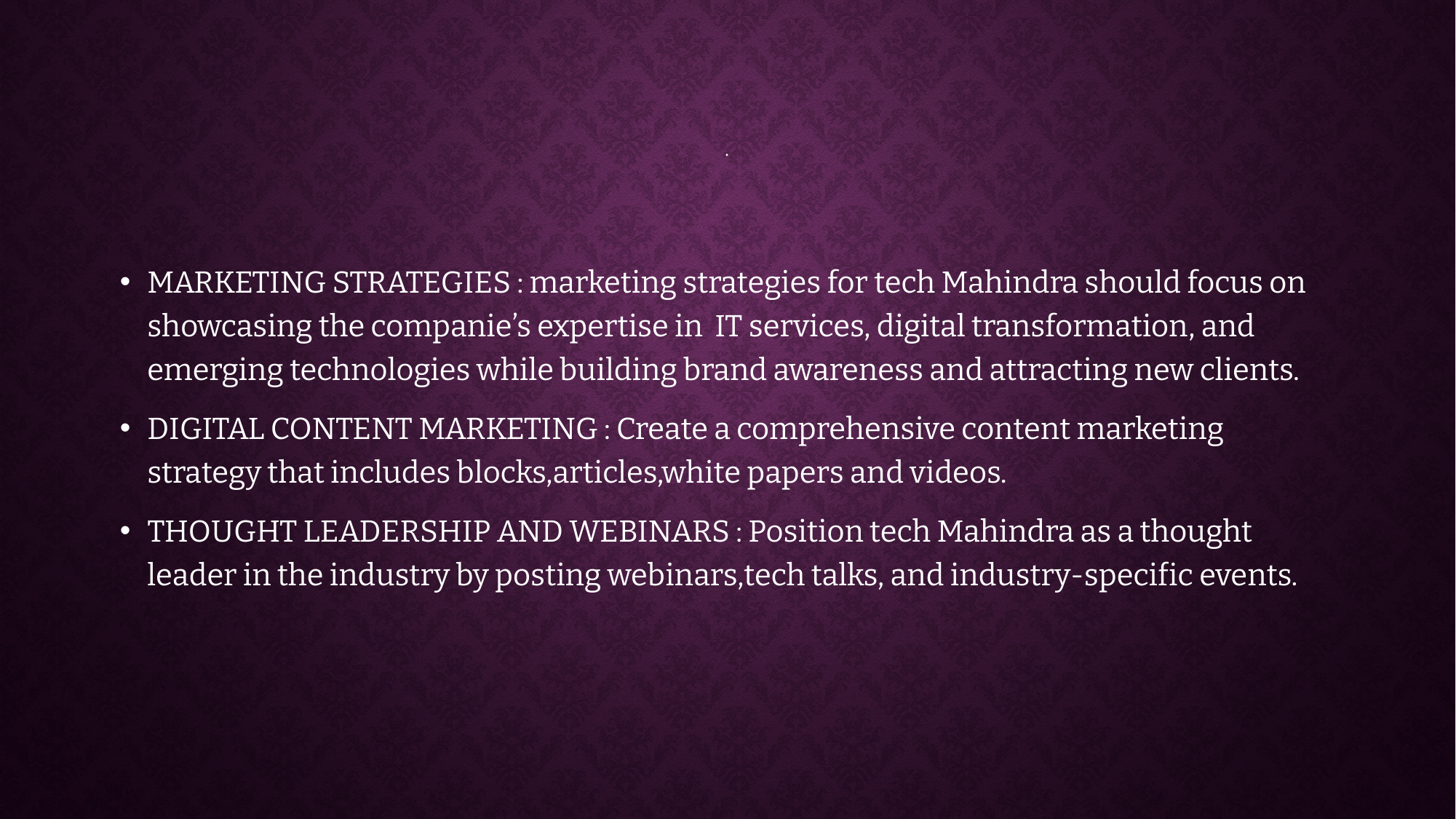

# .
MARKETING STRATEGIES : marketing strategies for tech Mahindra should focus on showcasing the companie’s expertise in  IT services, digital transformation, and emerging technologies while building brand awareness and attracting new clients.
DIGITAL CONTENT MARKETING : Create a comprehensive content marketing strategy that includes blocks,articles,white papers and videos.
THOUGHT LEADERSHIP AND WEBINARS : Position tech Mahindra as a thought leader in the industry by posting webinars,tech talks, and industry-specific events.